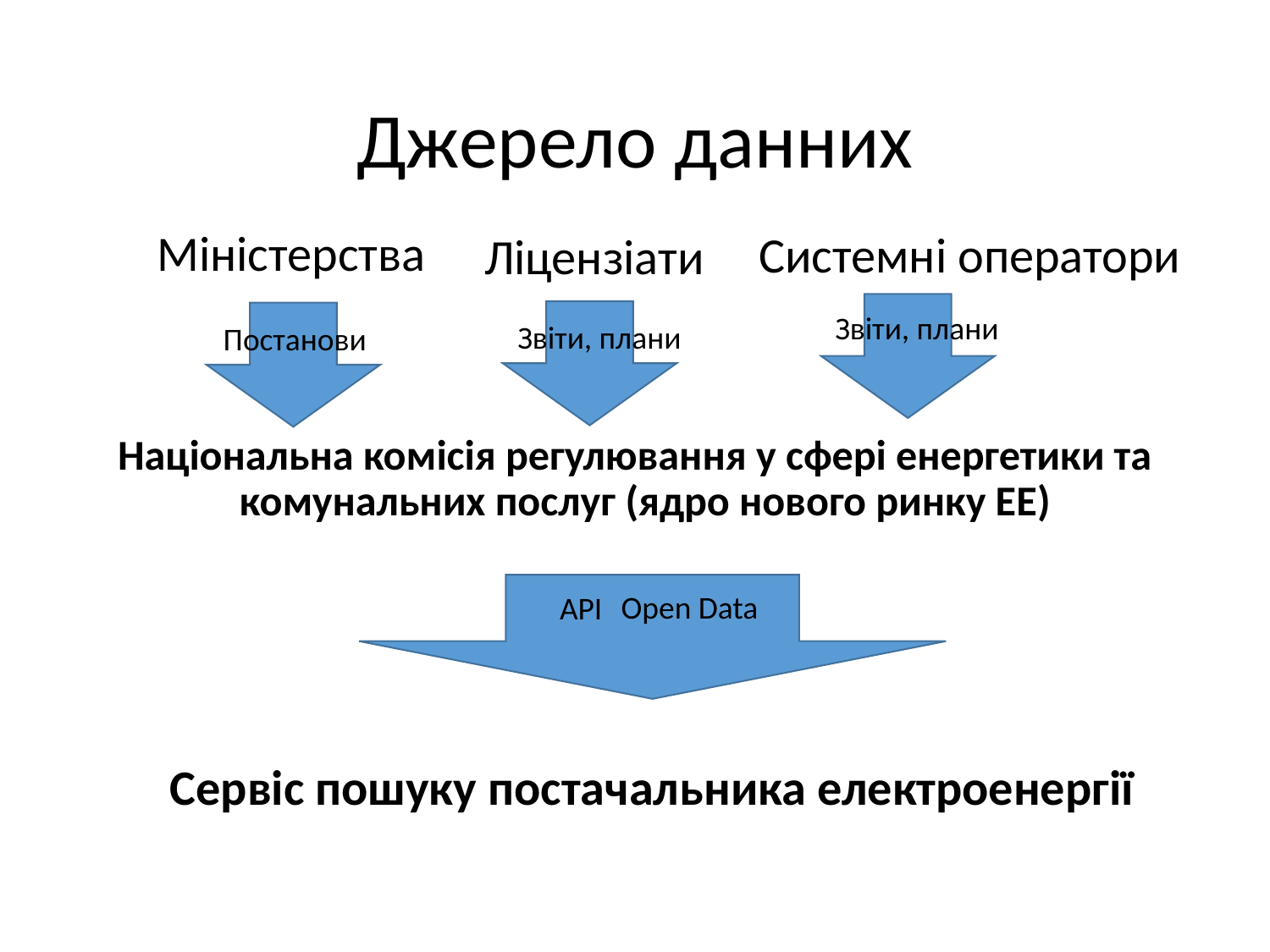

# Джерело данних
Міністерства
Системні оператори
Ліцензіати

Звіти, плани

Звіти, плани
Постанови
Національна комісія регулювання у сфері енергетики та комунальних послуг (ядро нового ринку ЕЕ)

Open Data
API
Сервіс пошуку постачальника електроенергії